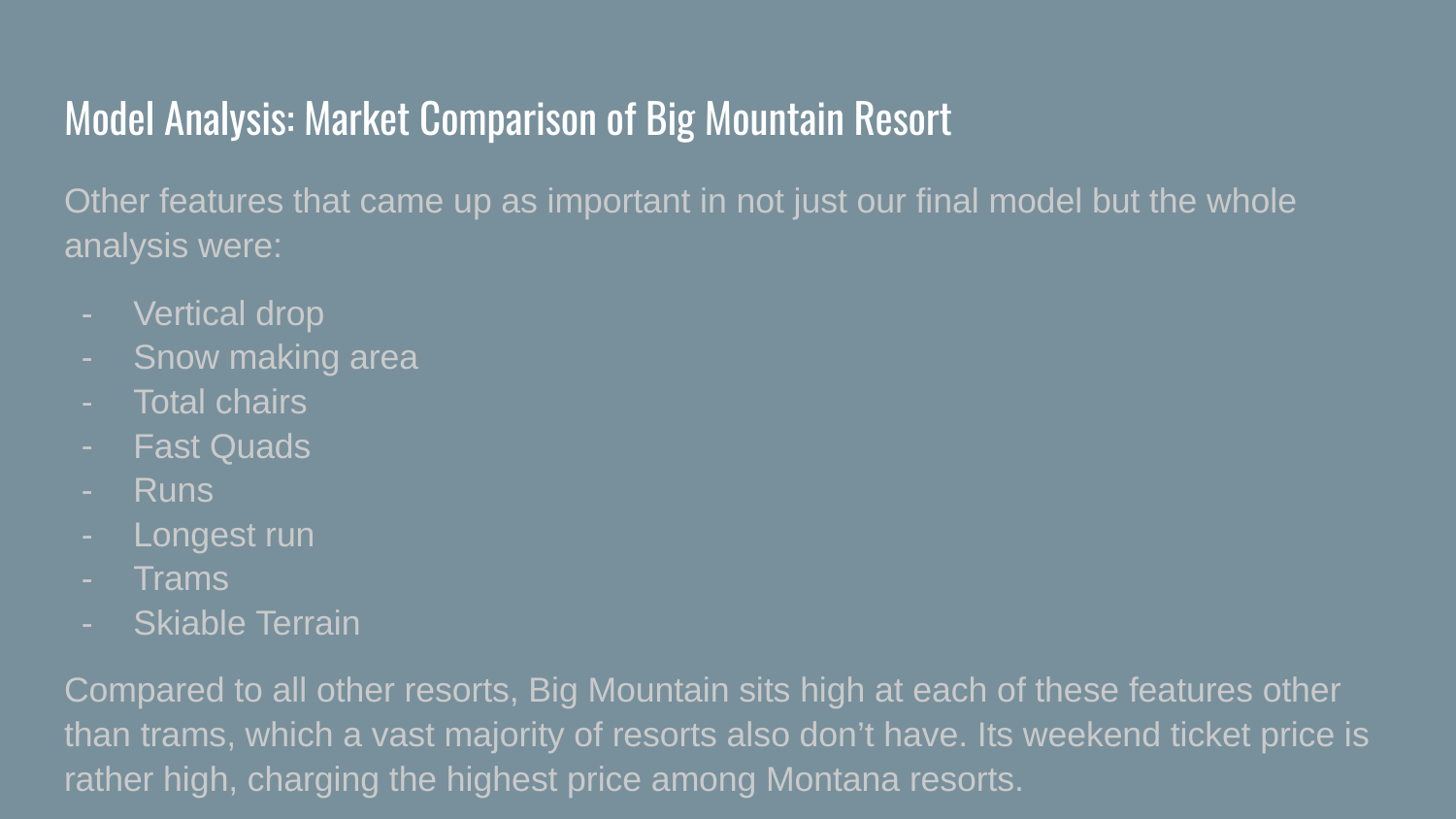

# Model Analysis: Market Comparison of Big Mountain Resort
Other features that came up as important in not just our final model but the whole analysis were:
Vertical drop
Snow making area
Total chairs
Fast Quads
Runs
Longest run
Trams
Skiable Terrain
Compared to all other resorts, Big Mountain sits high at each of these features other than trams, which a vast majority of resorts also don’t have. Its weekend ticket price is rather high, charging the highest price among Montana resorts.